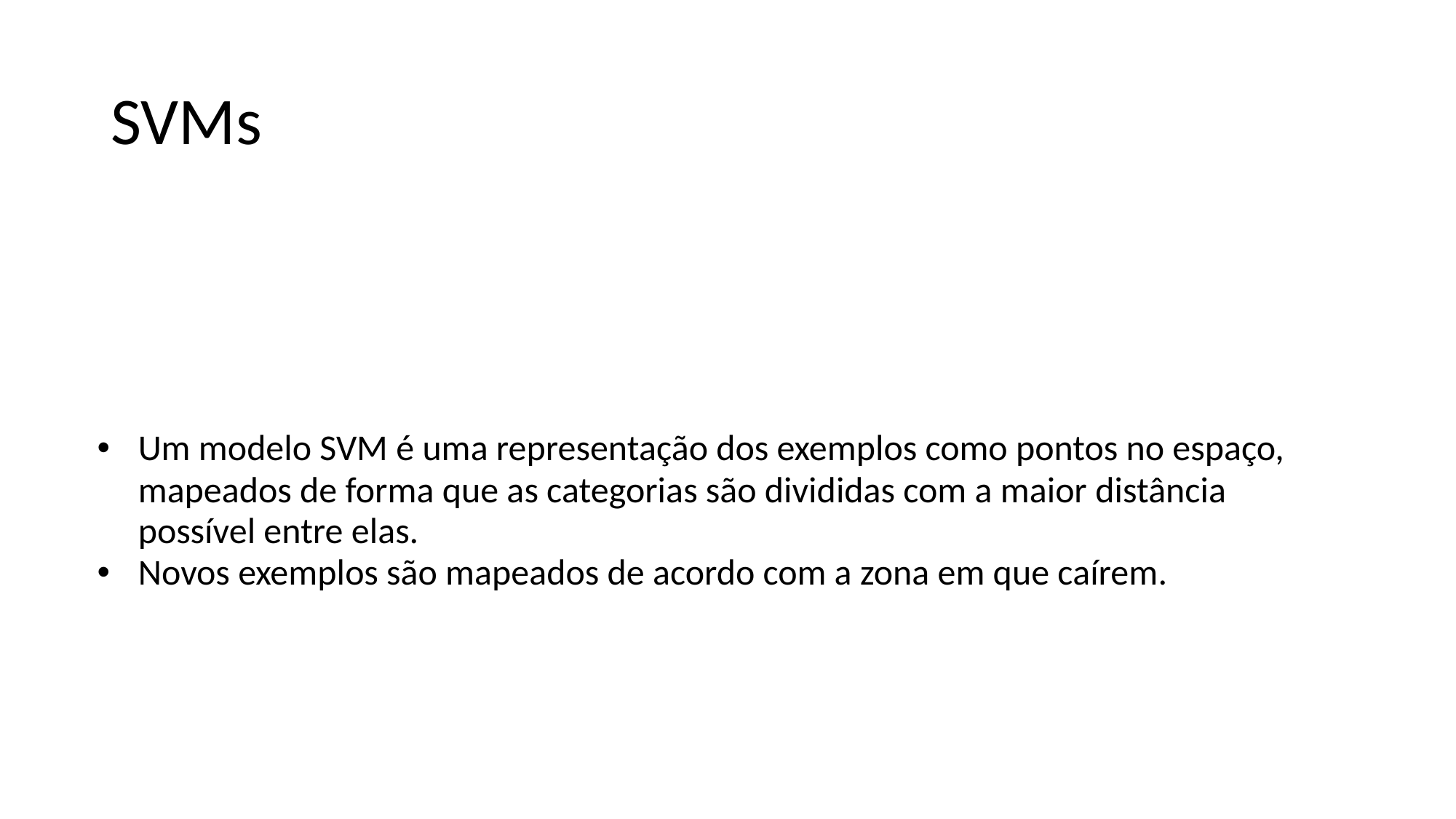

# SVMs
Um modelo SVM é uma representação dos exemplos como pontos no espaço, mapeados de forma que as categorias são divididas com a maior distância possível entre elas.
Novos exemplos são mapeados de acordo com a zona em que caírem.